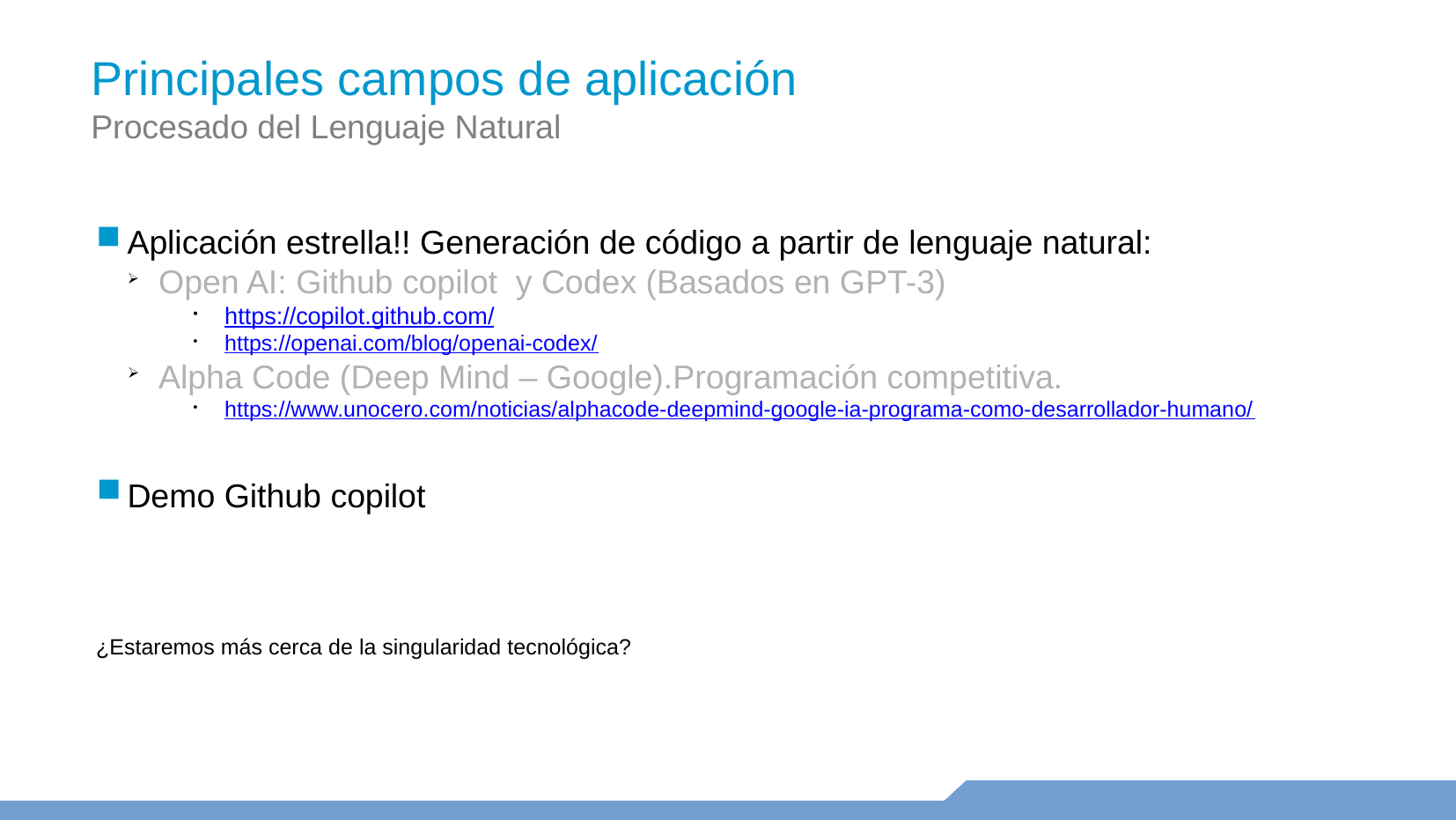

Principales campos de aplicación
Procesado del Lenguaje Natural

Aplicación estrella!! Generación de código a partir de lenguaje natural:
Open AI: Github copilot  y Codex (Basados en GPT-3)
https://copilot.github.com/
https://openai.com/blog/openai-codex/
Alpha Code (Deep Mind – Google).Programación competitiva.
https://www.unocero.com/noticias/alphacode-deepmind-google-ia-programa-como-desarrollador-humano/

Demo Github copilot

¿Estaremos más cerca de la singularidad tecnológica?